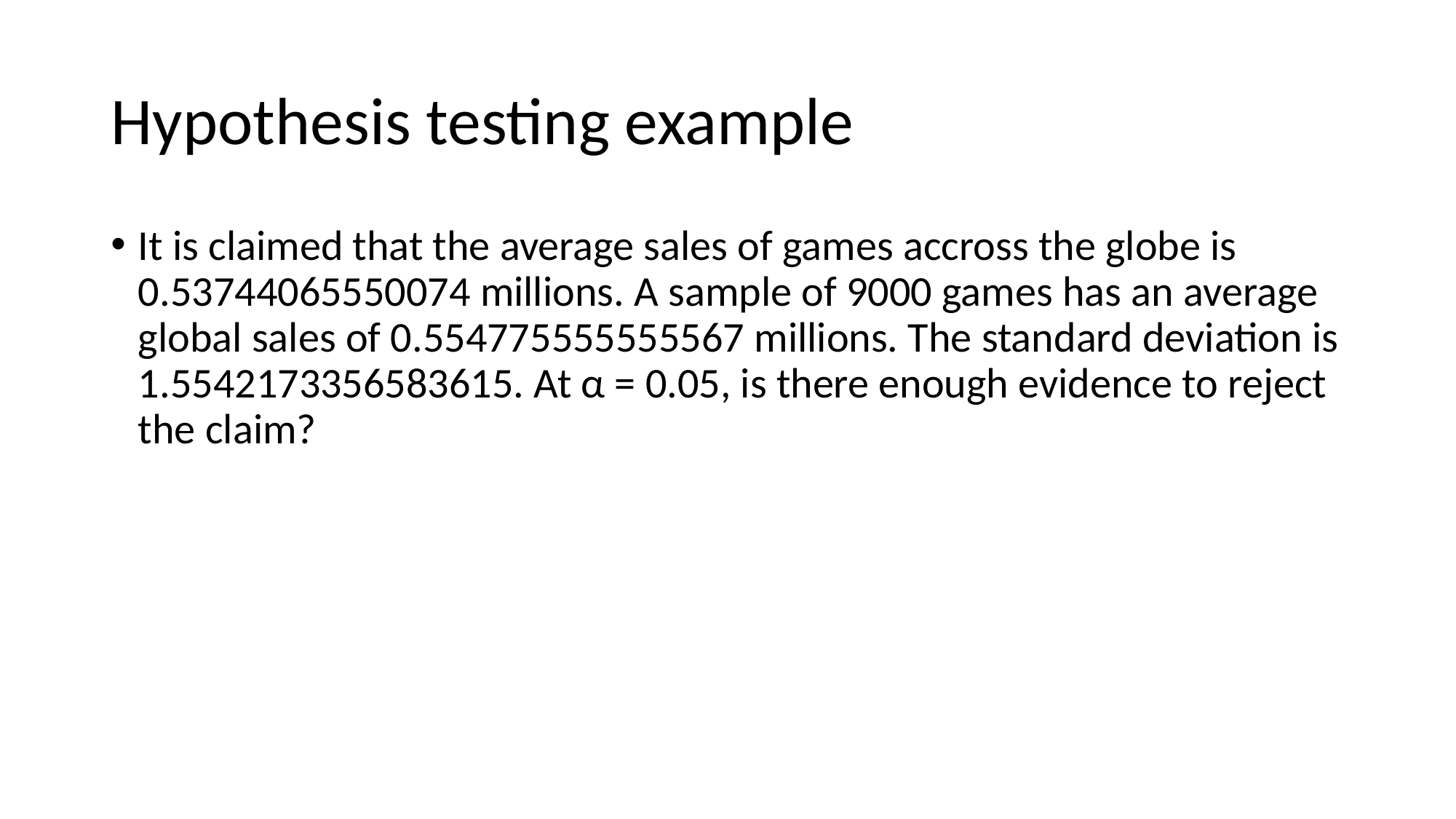

# Hypothesis testing example
It is claimed that the average sales of games accross the globe is 0.53744065550074 millions. A sample of 9000 games has an average global sales of 0.554775555555567 millions. The standard deviation is 1.5542173356583615. At α = 0.05, is there enough evidence to reject the claim?